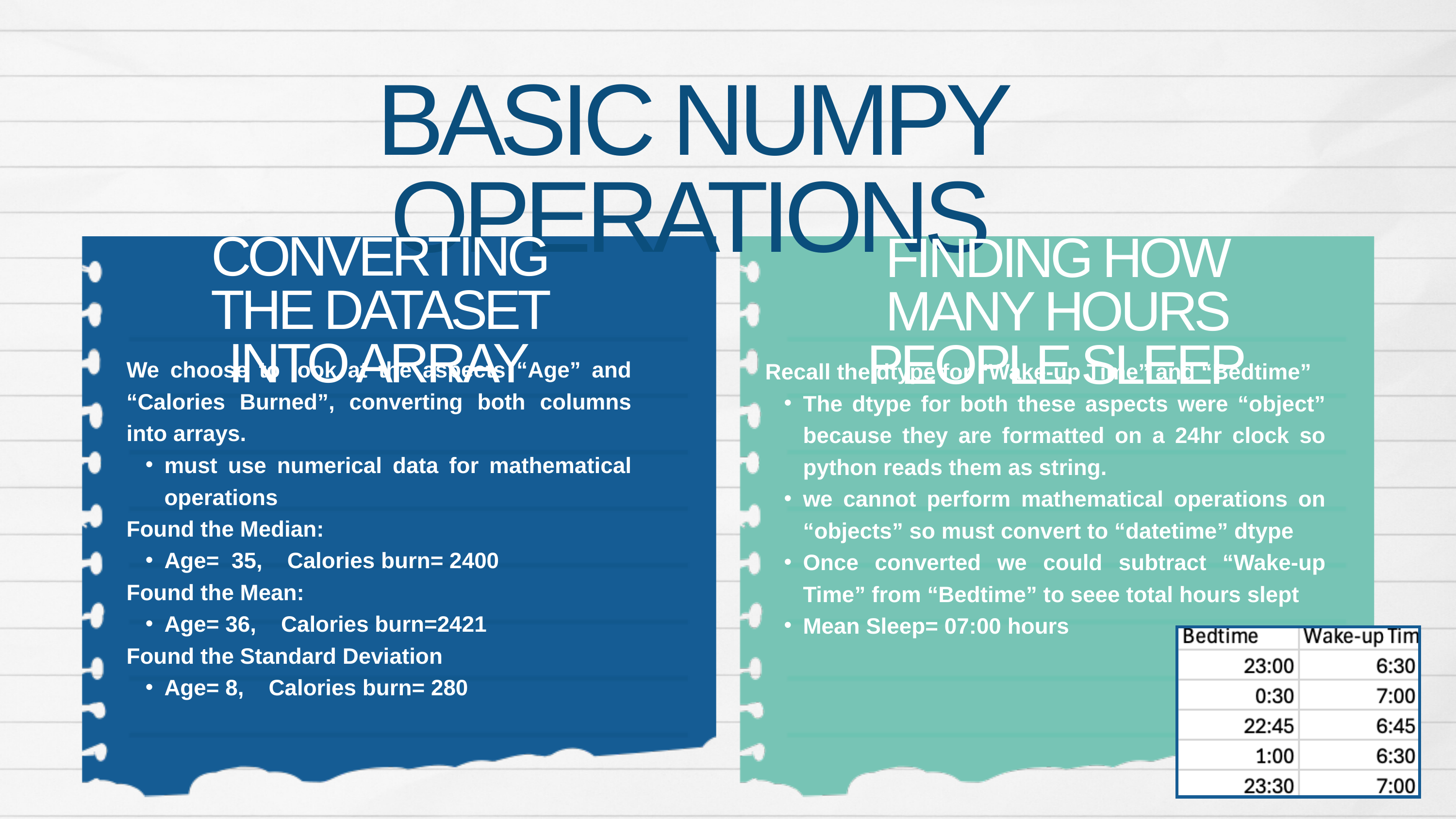

BASIC NUMPY OPERATIONS
CONVERTING THE DATASET INTO ARRAY
FINDING HOW MANY HOURS PEOPLE SLEEP

We choose to look at the aspects “Age” and “Calories Burned”, converting both columns into arrays.
must use numerical data for mathematical operations
Found the Median:
Age=  35,    Calories burn= 2400
Found the Mean:
Age= 36,    Calories burn=2421
Found the Standard Deviation
Age= 8,    Calories burn= 280
Recall the dtype for “Wake-up Time” and “Bedtime”
The dtype for both these aspects were “object” because they are formatted on a 24hr clock so python reads them as string.
we cannot perform mathematical operations on “objects” so must convert to “datetime” dtype
Once converted we could subtract “Wake-up Time” from “Bedtime” to seee total hours slept
Mean Sleep= 07:00 hours